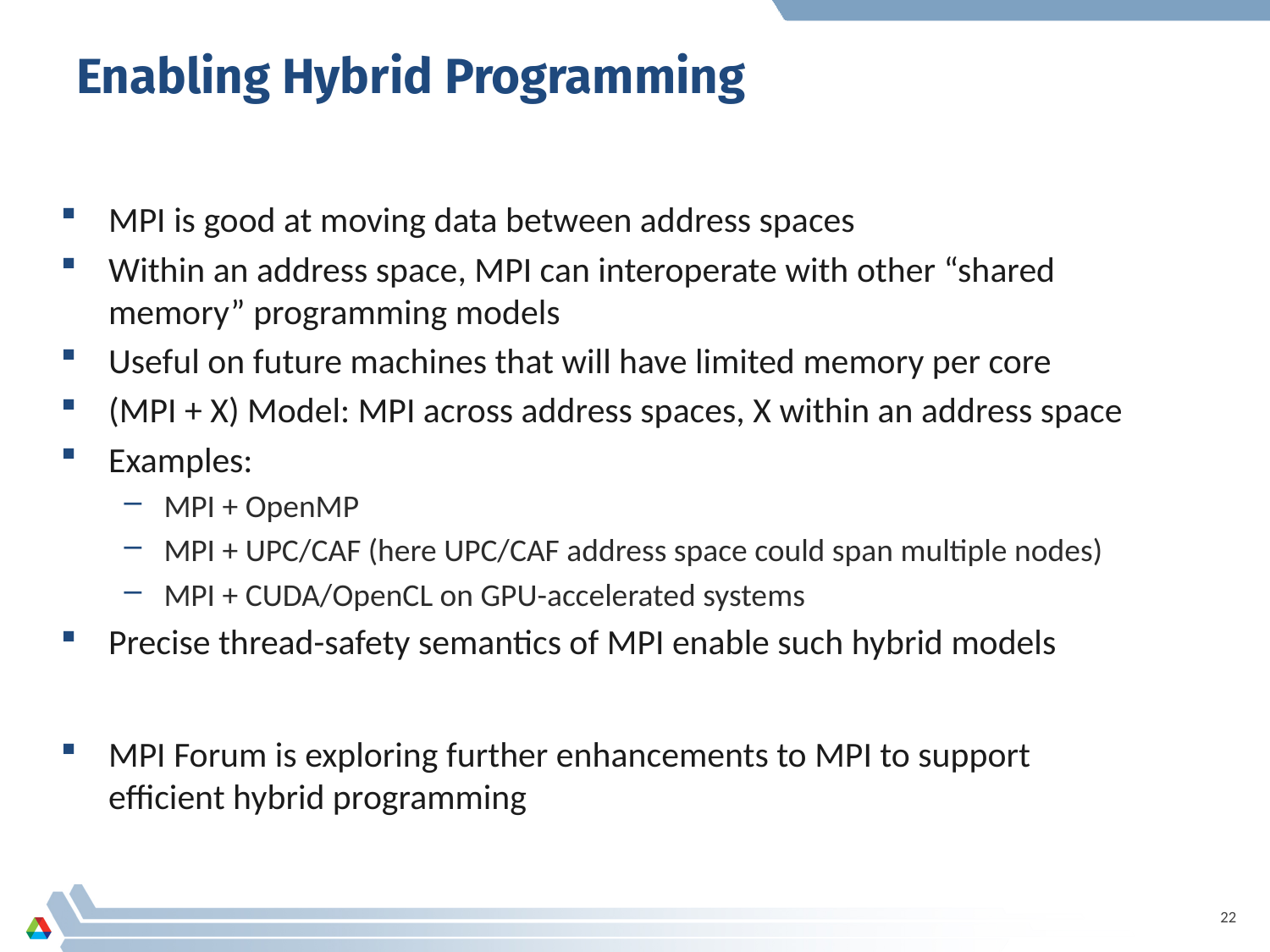

# Enabling Hybrid Programming
MPI is good at moving data between address spaces
Within an address space, MPI can interoperate with other “shared memory” programming models
Useful on future machines that will have limited memory per core
(MPI + X) Model: MPI across address spaces, X within an address space
Examples:
MPI + OpenMP
MPI + UPC/CAF (here UPC/CAF address space could span multiple nodes)
MPI + CUDA/OpenCL on GPU-accelerated systems
Precise thread-safety semantics of MPI enable such hybrid models

MPI Forum is exploring further enhancements to MPI to support efficient hybrid programming
22